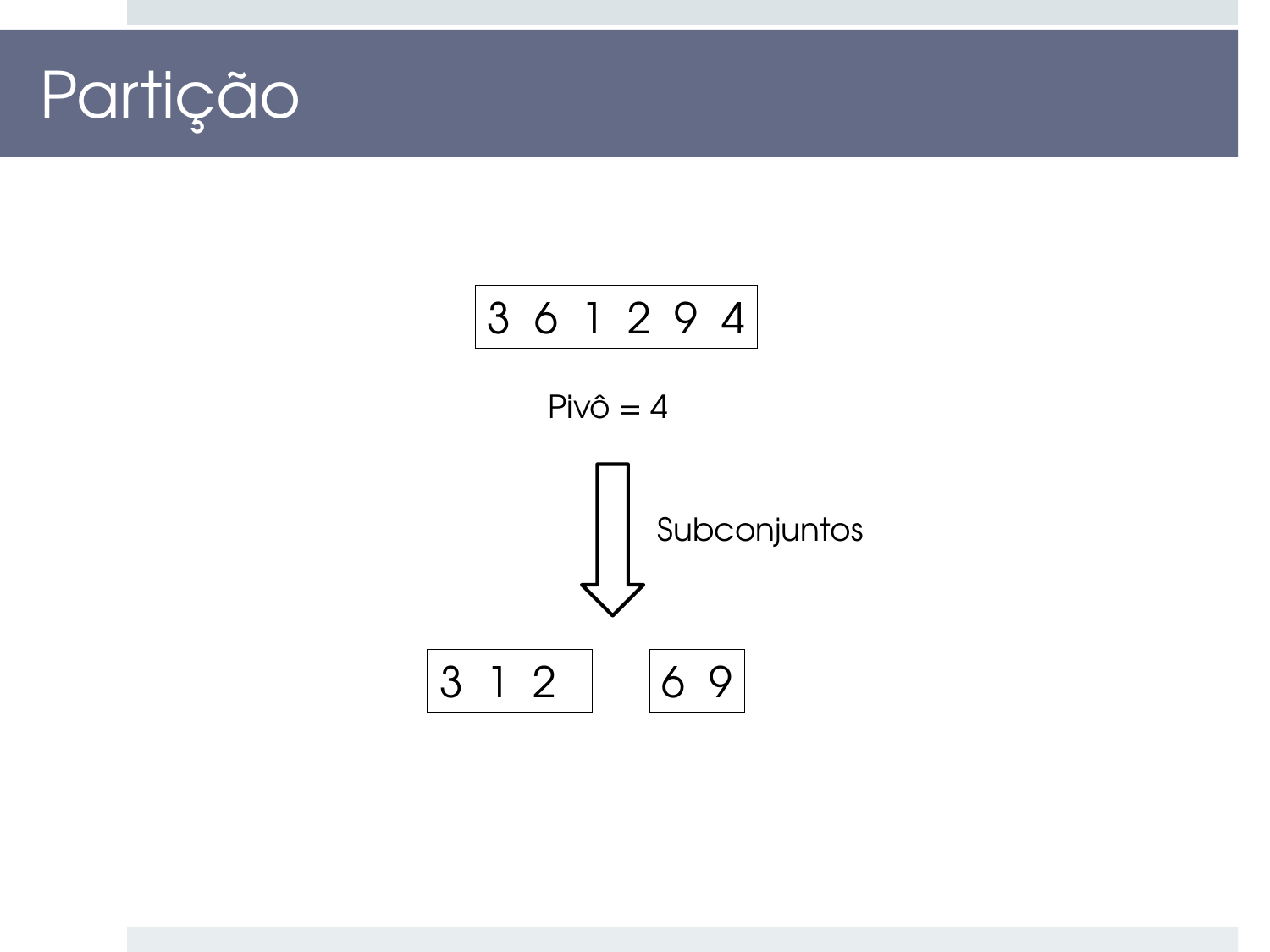

# Partição
3  6  1  2  9  4
Pivô = 4

Subconjuntos
3  1  2
6  9